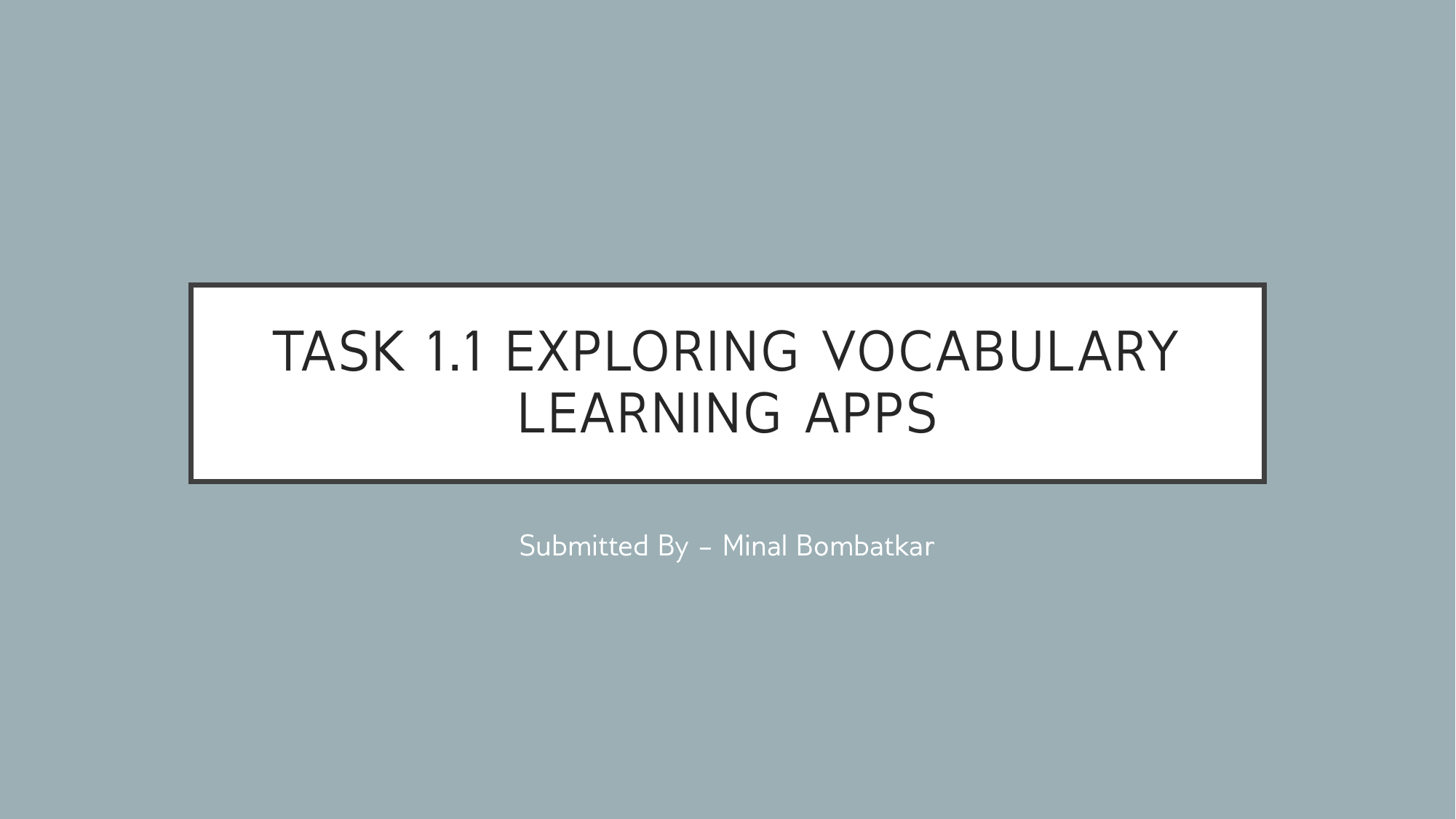

# Task 1.1 Exploring Vocabulary Learning Apps
Submitted By – Minal Bombatkar